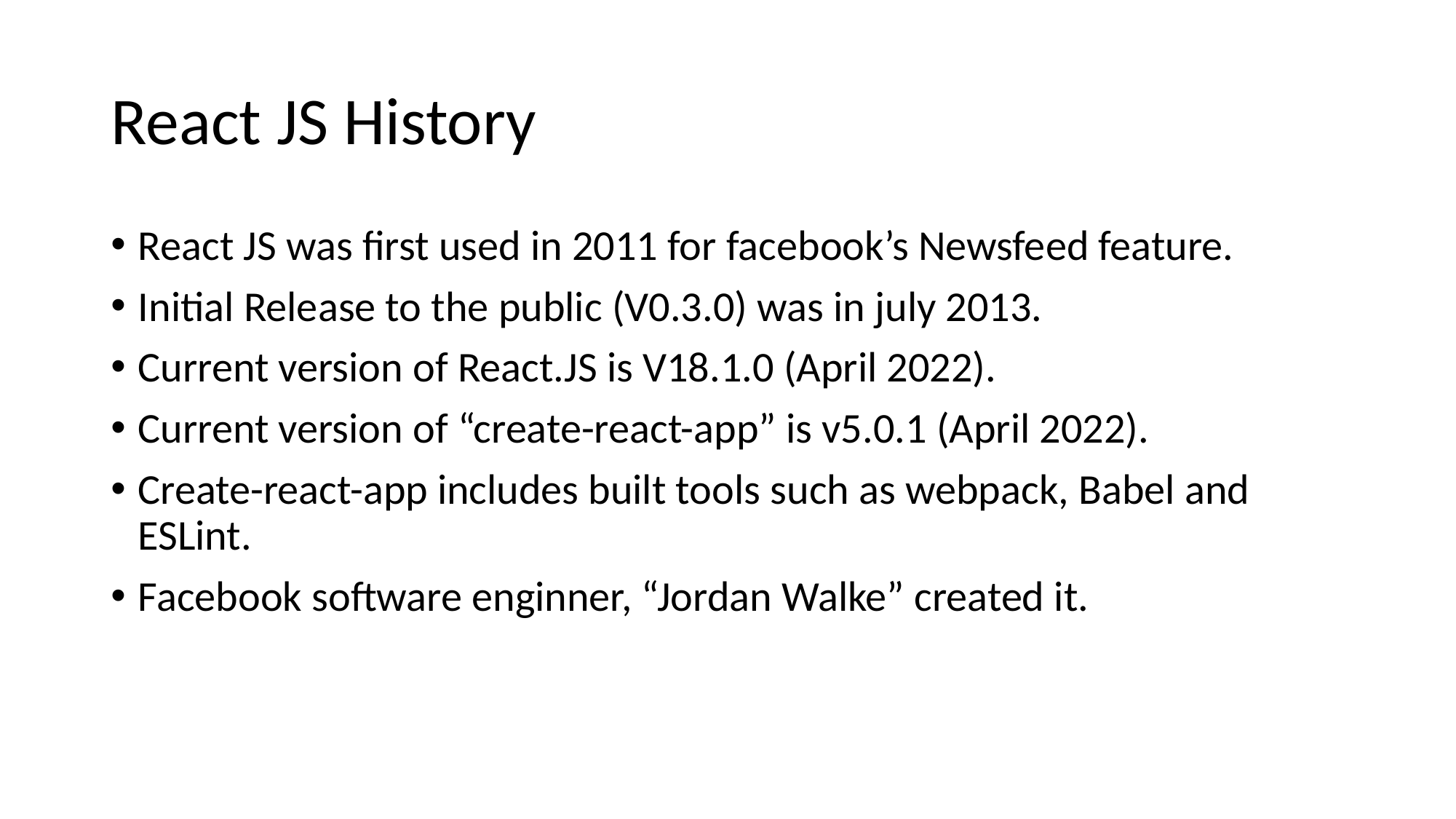

# React JS History
React JS was first used in 2011 for facebook’s Newsfeed feature.
Initial Release to the public (V0.3.0) was in july 2013.
Current version of React.JS is V18.1.0 (April 2022).
Current version of “create-react-app” is v5.0.1 (April 2022).
Create-react-app includes built tools such as webpack, Babel and ESLint.
Facebook software enginner, “Jordan Walke” created it.